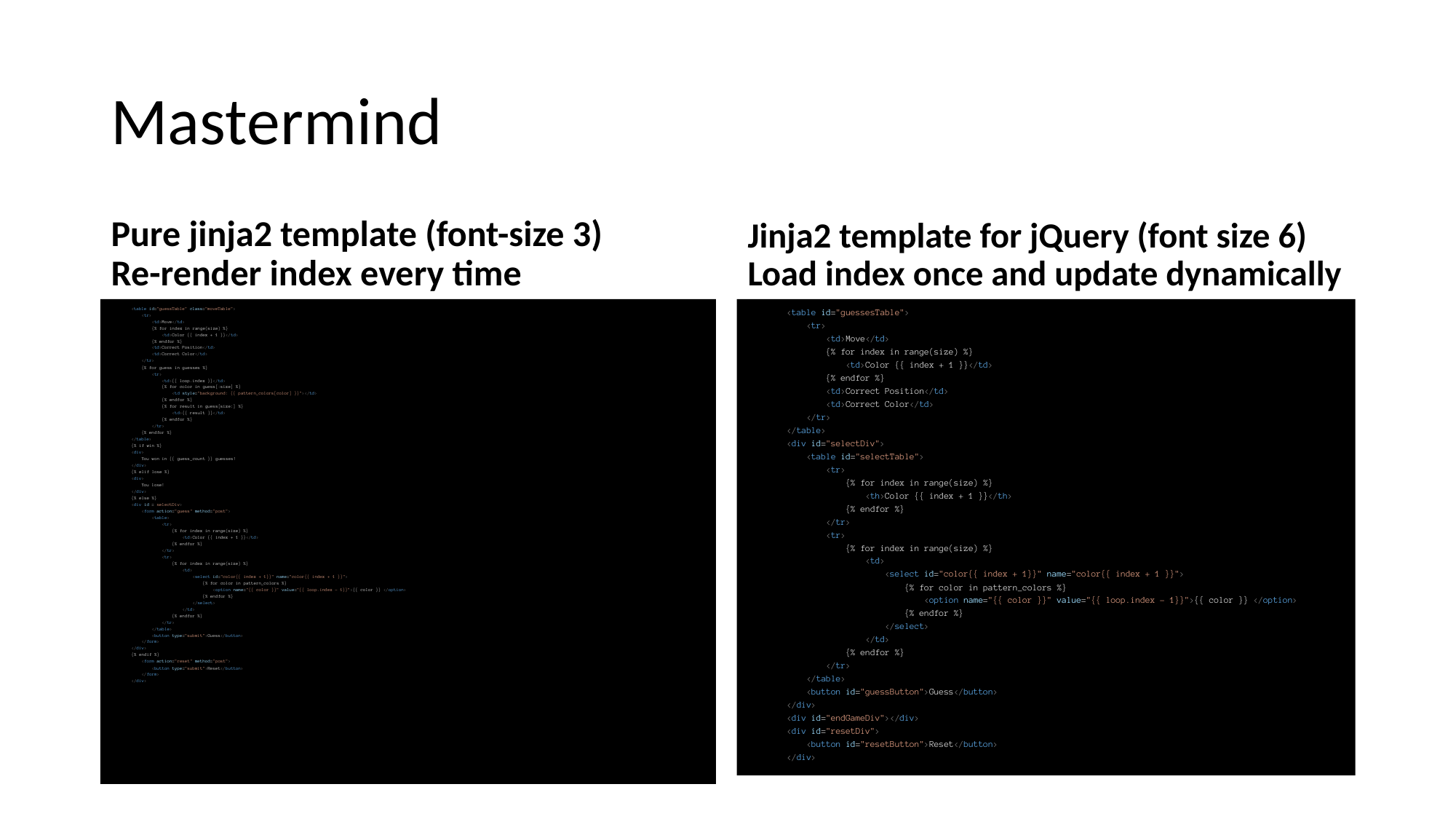

# Mastermind
Pure jinja2 template (font-size 3)
Re-render index every time
Jinja2 template for jQuery (font size 6)
Load index once and update dynamically
        <table id="guessTable" class="moveTable">
            <tr>
                <td>Move</td>
                {% for index in range(size) %}
                    <td>Color {{ index + 1 }}</td>
                {% endfor %}
                <td>Correct Position</td>
                <td>Correct Color</td>
            </tr>
            {% for guess in guesses %}
                <tr>
                    <td>{{ loop.index }}</td>
                    {% for color in guess[:size] %}
                        <td style="background: {{ pattern_colors[color] }}"></td>
                    {% endfor %}
                    {% for result in guess[size:] %}
                        <td>{{ result }}</td>
                    {% endfor %}
                </tr>
            {% endfor %}
        </table>
        {% if win %}
        <div>
            You won in {{ guess_count }} guesses!
        </div>
        {% elif lose %}
        <div>
            You lose!
        </div>
        {% else %}
        <div id = selectDiv>
            <form action="guess" method="post">
                <table>
                    <tr>
                        {% for index in range(size) %}
                            <td>Color {{ index + 1 }}</td>
                        {% endfor %}
                    </tr>
                    <tr>
                        {% for index in range(size) %}
                            <td>
                                <select id="color{{ index + 1}}" name="color{{ index + 1 }}">
                                    {% for color in pattern_colors %}
                                        <option name="{{ color }}" value="{{ loop.index - 1}}">{{ color }} </option>
                                    {% endfor %}
                                </select>
                            </td>
                        {% endfor %}
                    </tr>
                </table>
                <button type="submit">Guess</button>
            </form>
        </div>
        {% endif %}
            <form action="reset" method="post">
                <button type="submit">Reset</button>
            </form>
        </div>

        <table id="guessesTable">
            <tr>
                <td>Move</td>
                {% for index in range(size) %}
                    <td>Color {{ index + 1 }}</td>
                {% endfor %}
                <td>Correct Position</td>
                <td>Correct Color</td>
            </tr>
        </table>
        <div id="selectDiv">
            <table id="selectTable">
                <tr>
                    {% for index in range(size) %}
                        <th>Color {{ index + 1 }}</th>
                    {% endfor %}
                </tr>
                <tr>
                    {% for index in range(size) %}
                        <td>
                            <select id="color{{ index + 1}}" name="color{{ index + 1 }}">
                                {% for color in pattern_colors %}
                                    <option name="{{ color }}" value="{{ loop.index - 1}}">{{ color }} </option>
                                {% endfor %}
                            </select>
                        </td>
                    {% endfor %}
                </tr>
            </table>
            <button id="guessButton">Guess</button>
        </div>
        <div id="endGameDiv"></div>
        <div id="resetDiv">
            <button id="resetButton">Reset</button>
        </div>